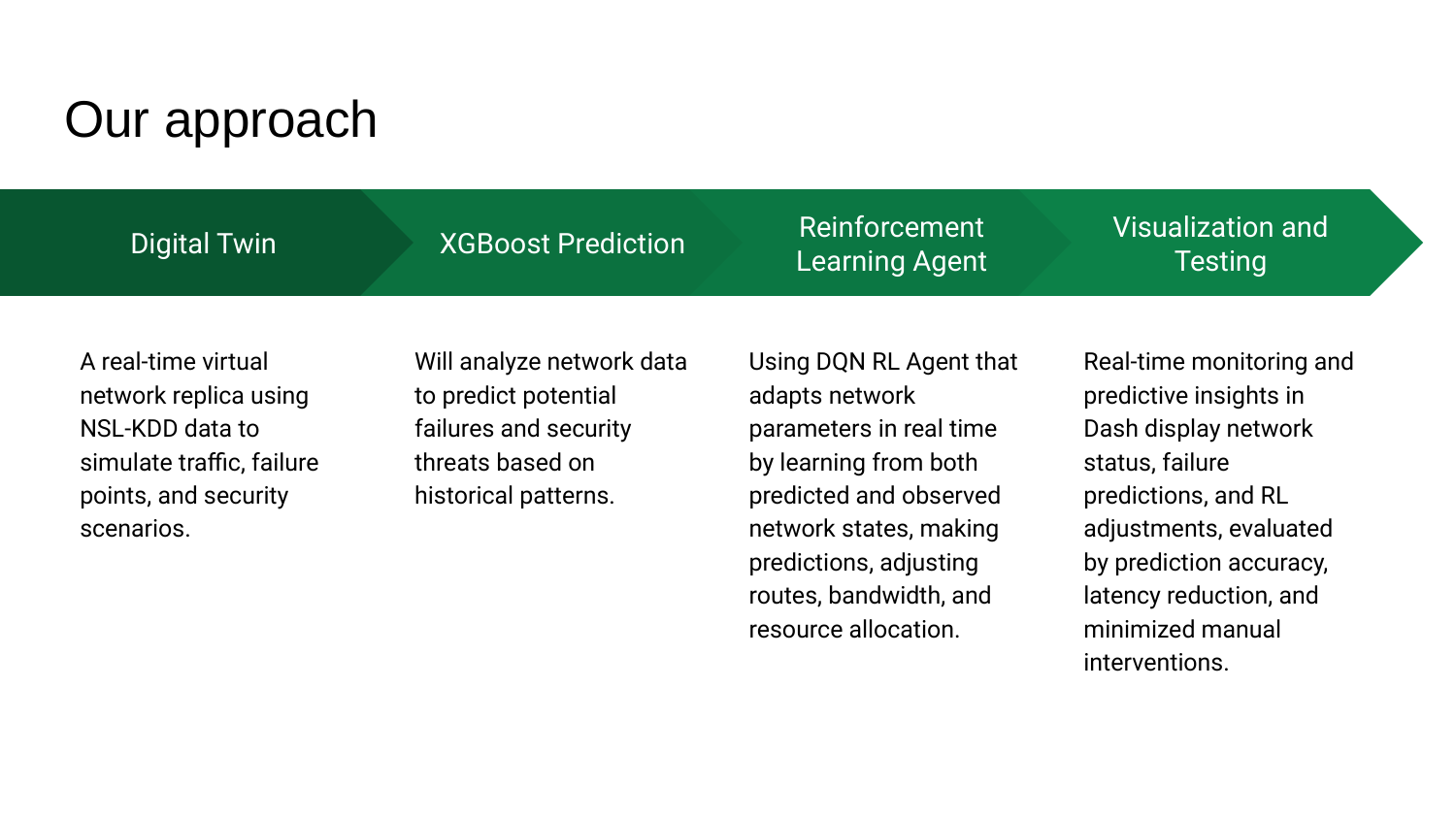

# Our approach

XGBoost Prediction
Will analyze network data to predict potential failures and security threats based on historical patterns.
Reinforcement Learning Agent
Using DQN RL Agent that adapts network parameters in real time by learning from both predicted and observed network states, making predictions, adjusting routes, bandwidth, and resource allocation.

Visualization and Testing
Real-time monitoring and predictive insights in Dash display network status, failure predictions, and RL adjustments, evaluated by prediction accuracy, latency reduction, and minimized manual interventions.
Digital Twin
A real-time virtual network replica using NSL-KDD data to simulate traffic, failure points, and security scenarios.